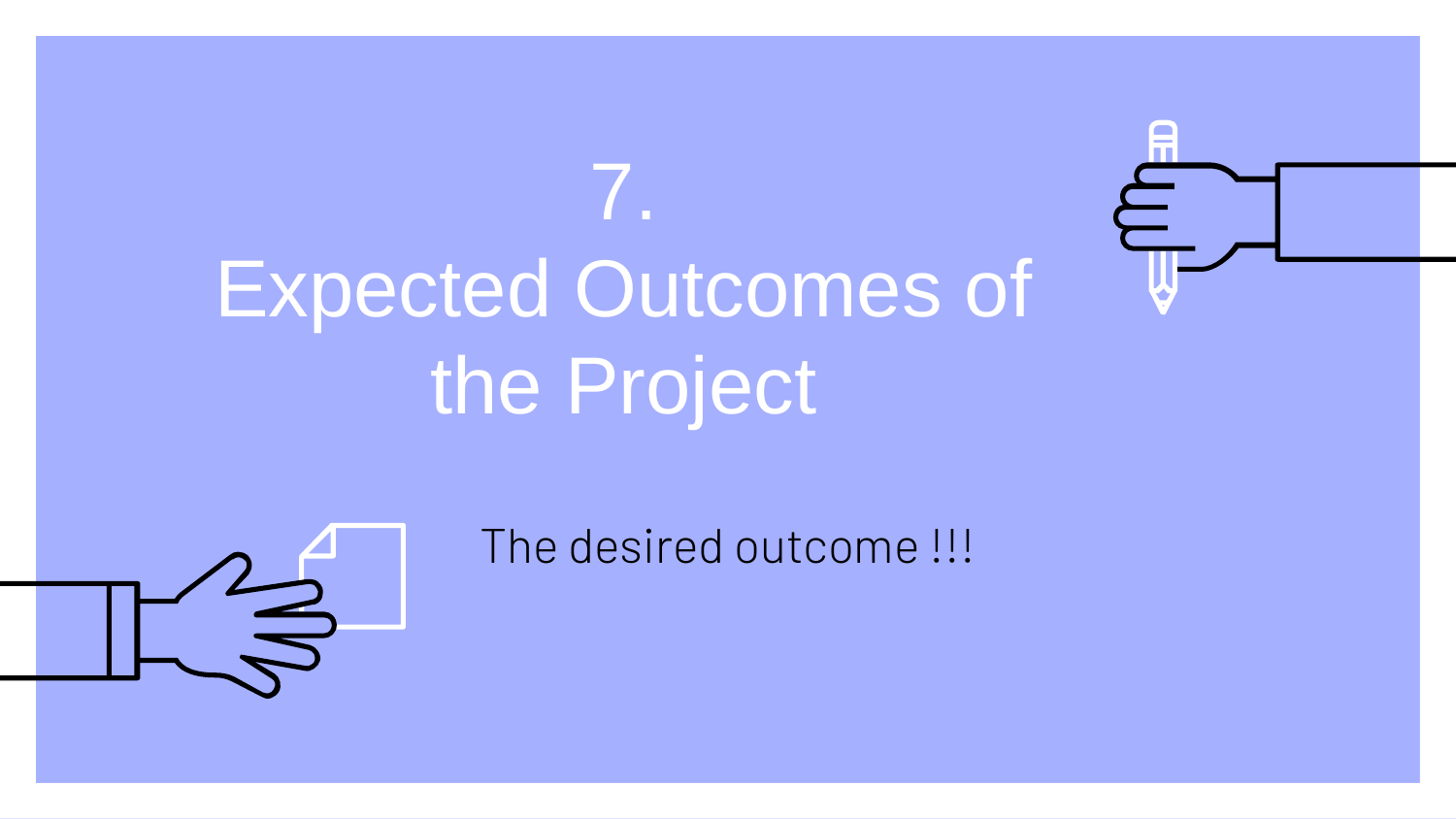

# 7.
Expected Outcomes of the Project
The desired outcome !!!